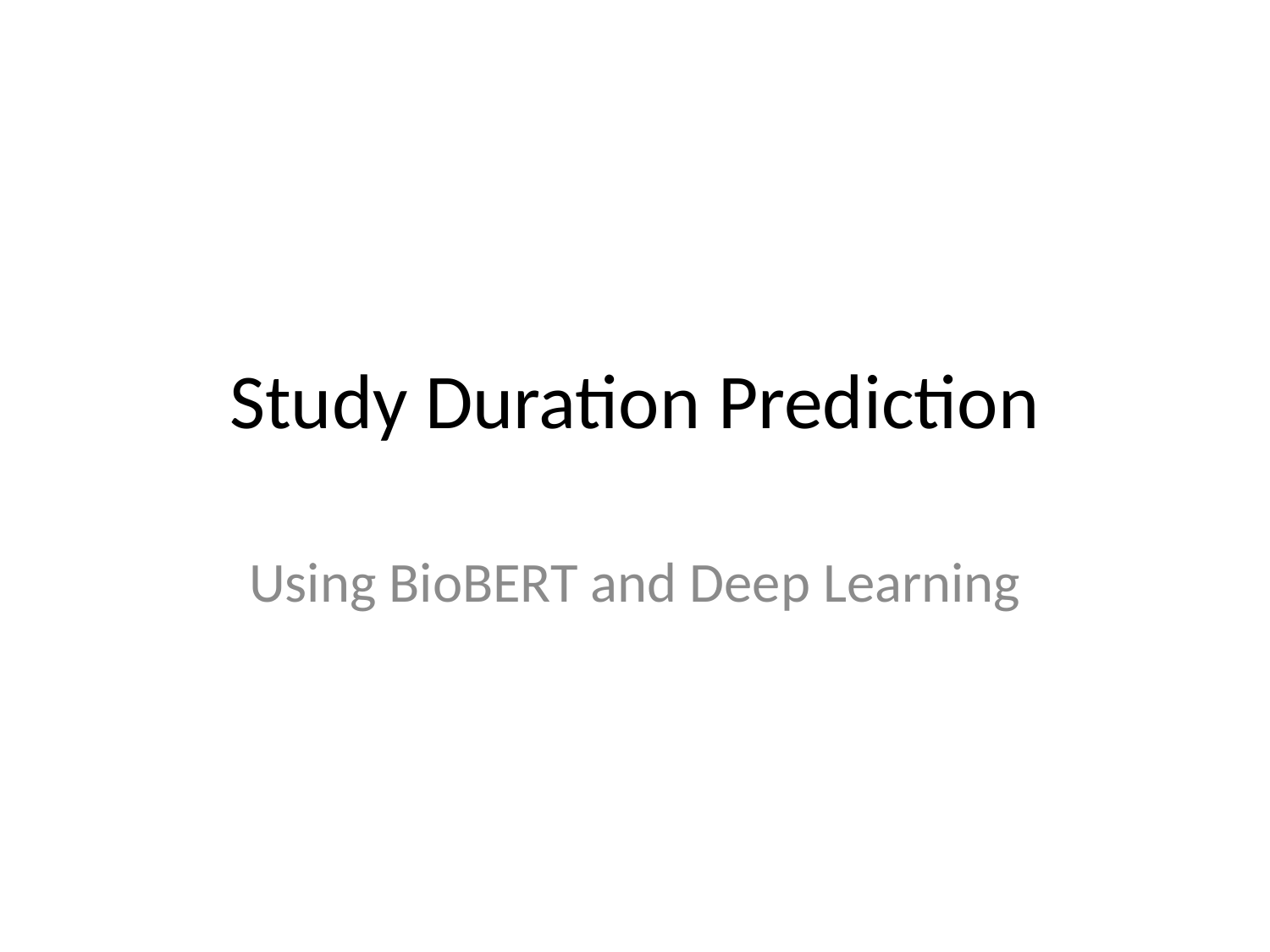

# Study Duration Prediction
Using BioBERT and Deep Learning